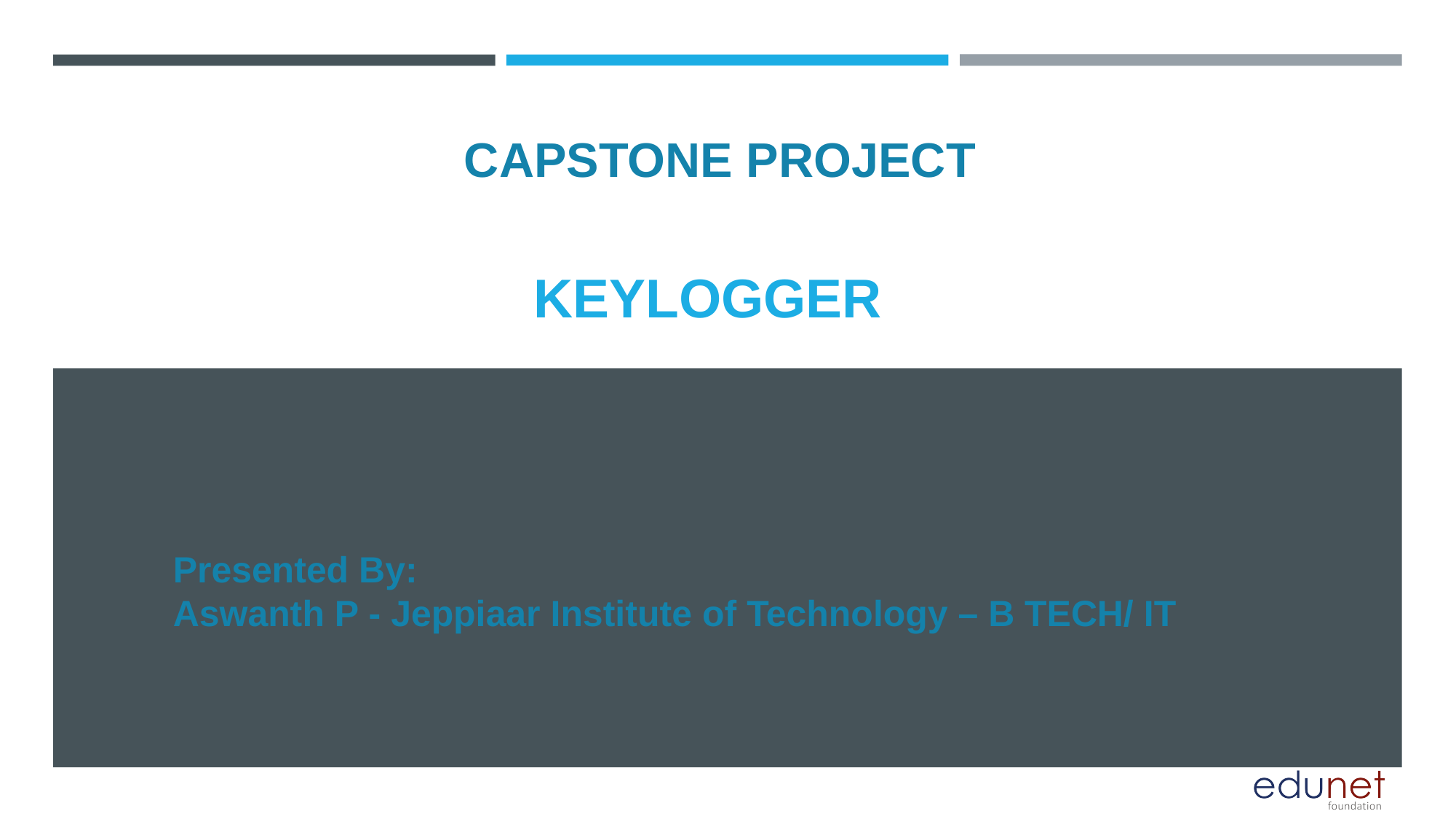

CAPSTONE PROJECT
# KEYLOGGER
Presented By:
Aswanth P - Jeppiaar Institute of Technology – B TECH/ IT